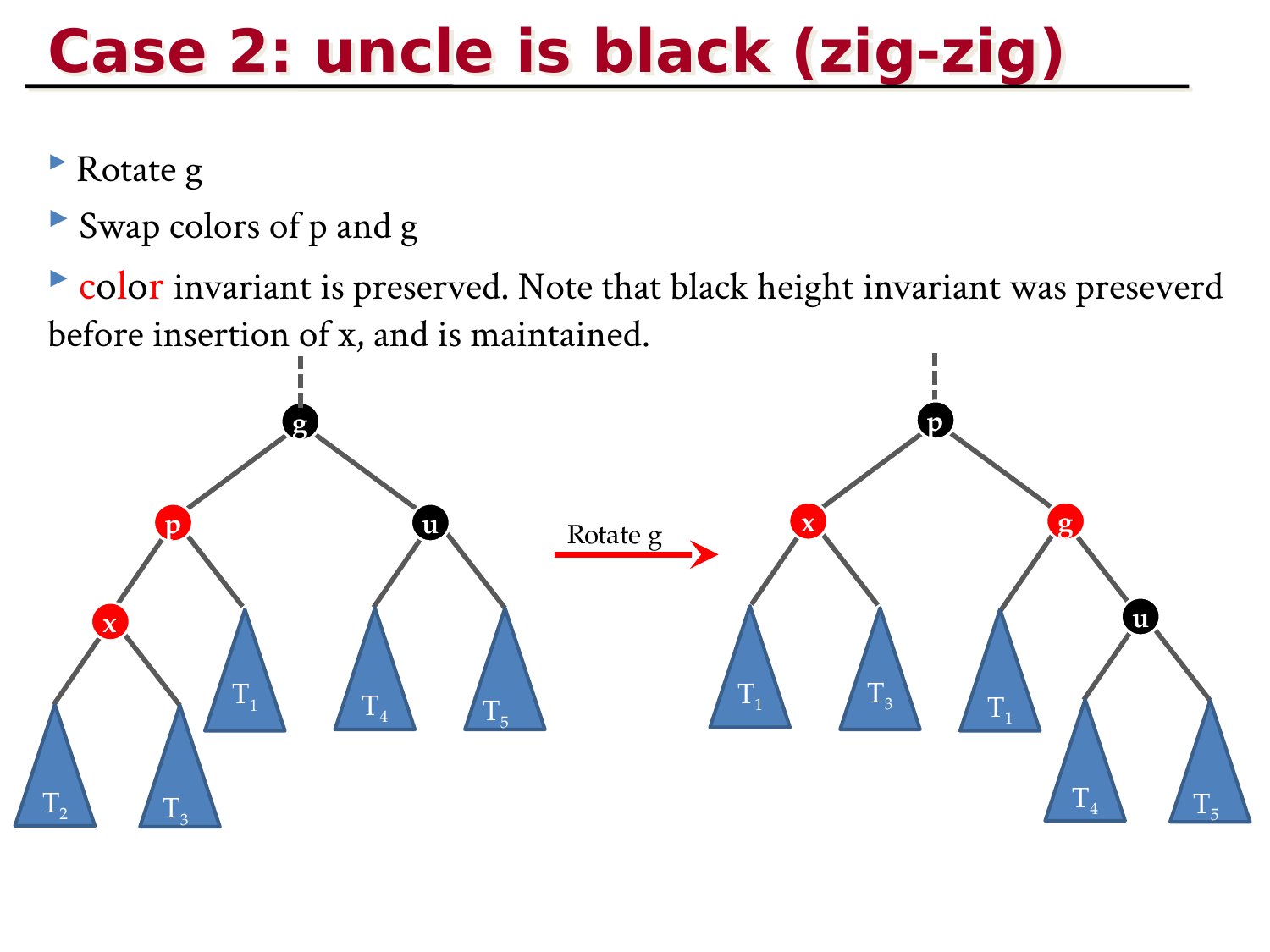

Case 2: uncle is black (zig-zig)

 Rotate g
 Swap colors of p and g
 color invariant is preserved. Note that black height invariant was preseverd before insertion of x, and is maintained.
p
g
x
g
p
u
Rotate g
u
x

T3
T1
T1
T4
T1
T5
U
U

T4
T2
T5
T3